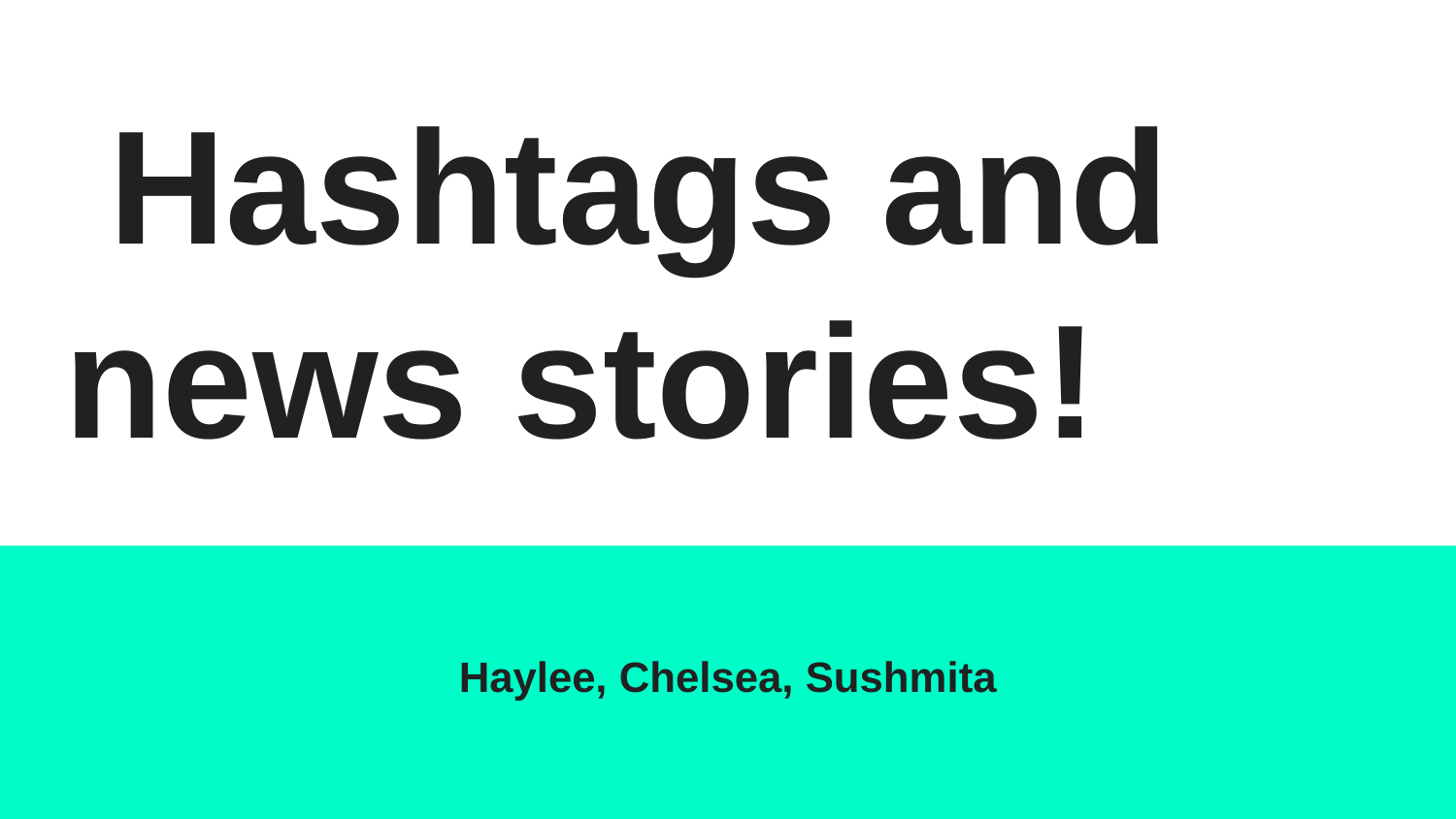

# Hashtags and news stories!
Haylee, Chelsea, Sushmita